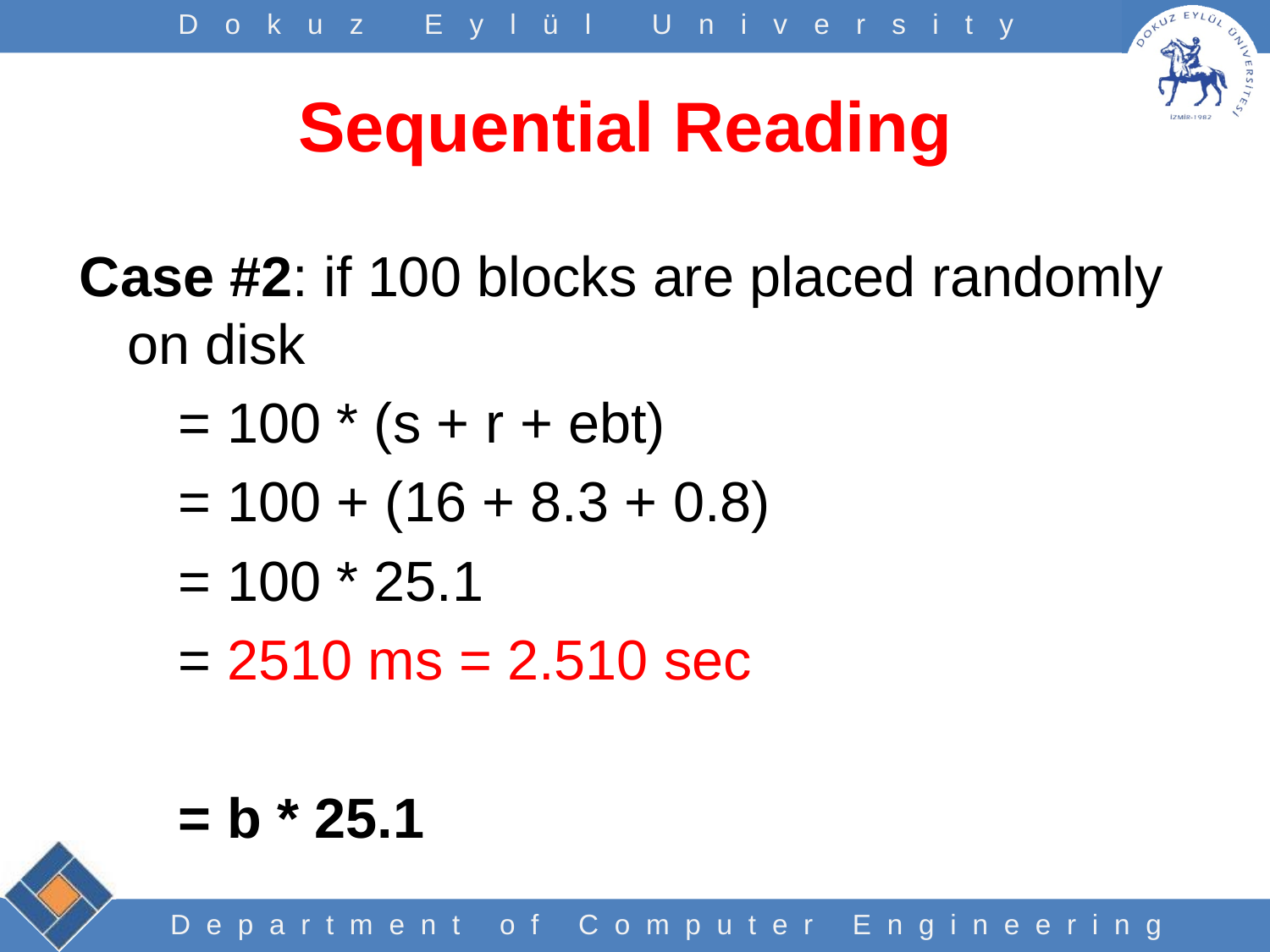

# Sequential Reading
Case #2: if 100 blocks are placed randomly on disk
= 100 * (s + r + ebt)
= 100 + (16 + 8.3 + 0.8)
= 100 * 25.1
= 2510 ms = 2.510 sec

= b * 25.1